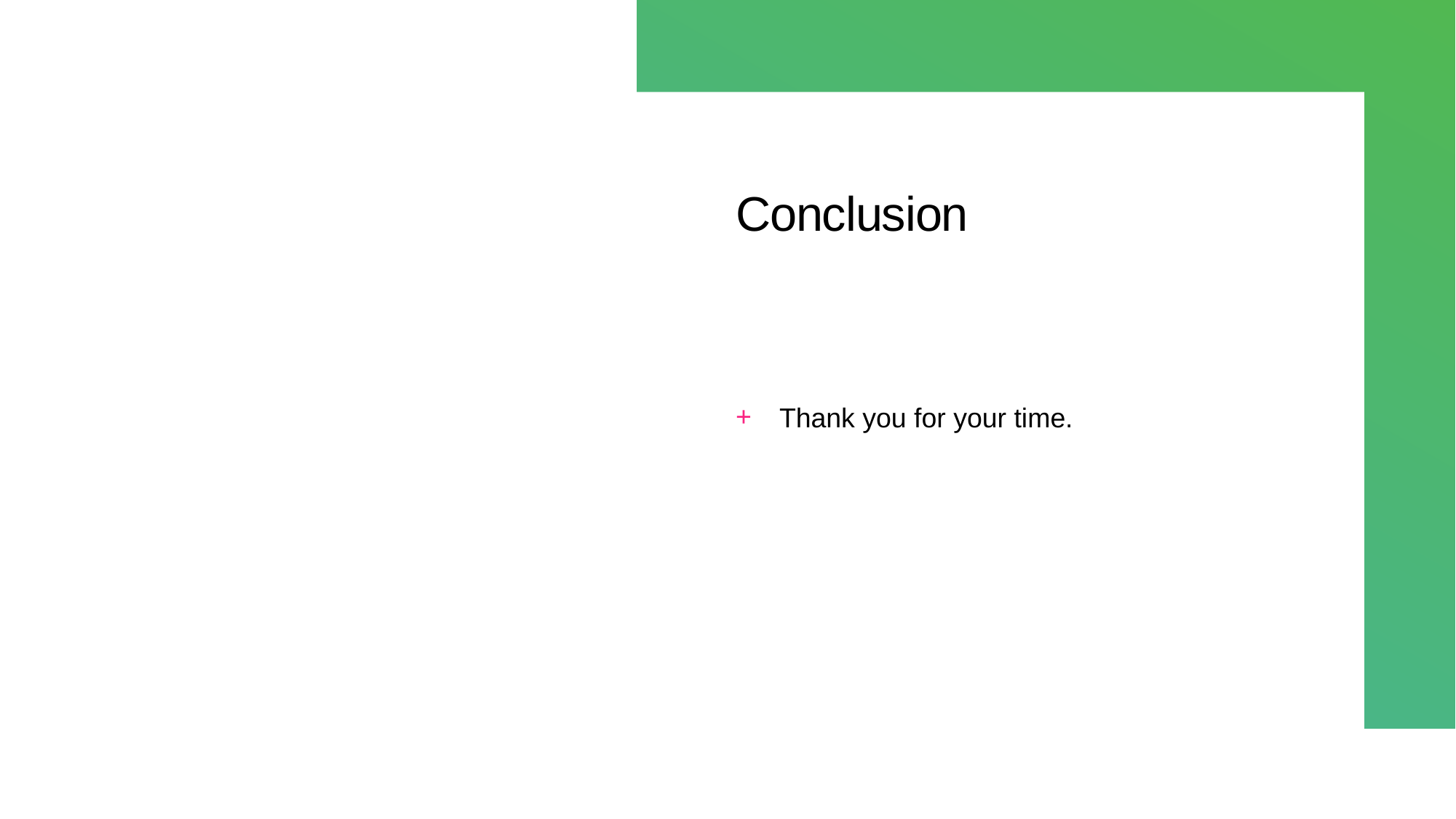

# Conclusion
Thank you for your time.